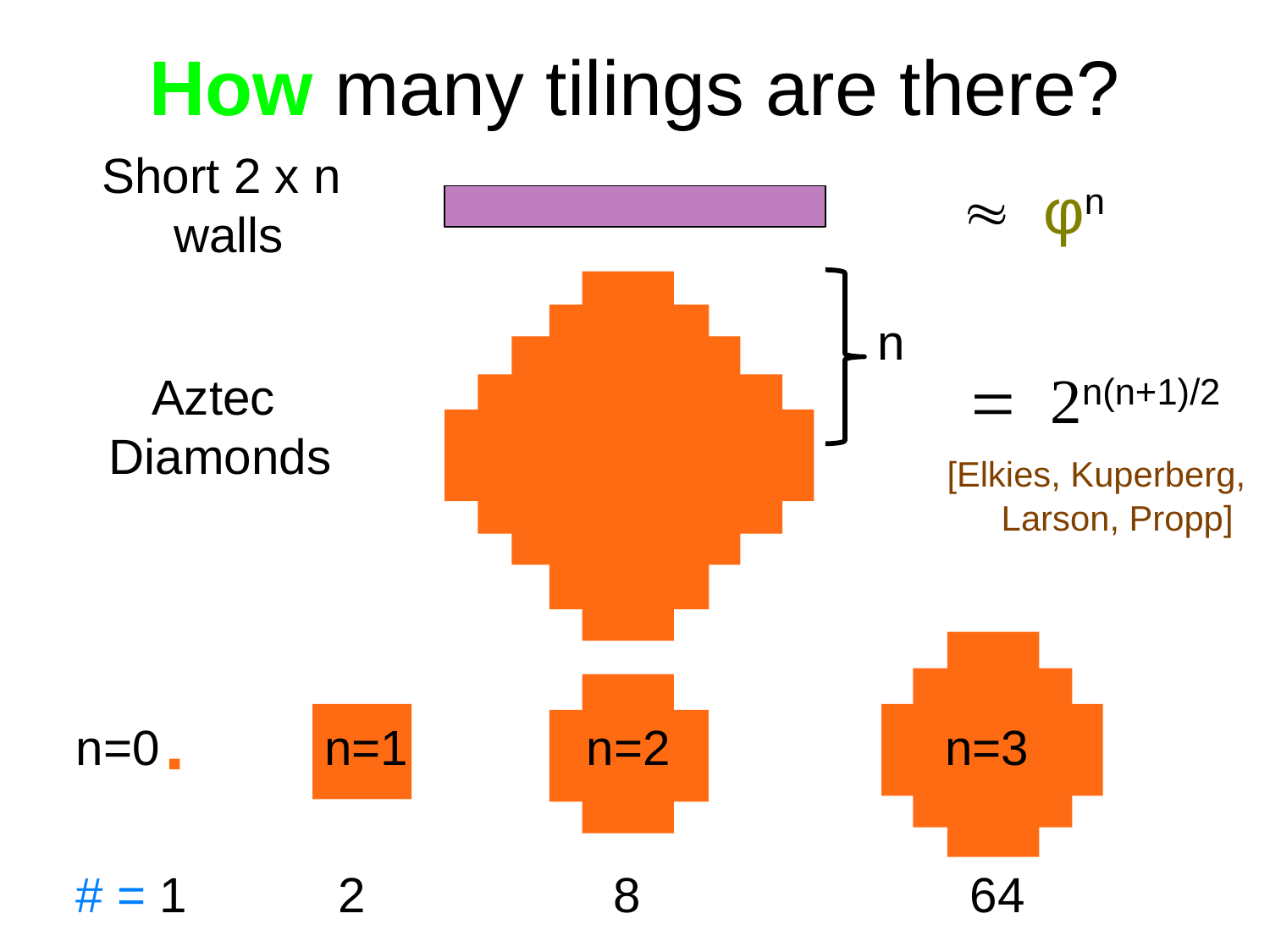

# How many tilings are there?
Short 2 x n
walls
≈ φn

n

= 2n(n+1)/2
Aztec
Diamonds
  [Elkies, Kuperberg,
        Larson, Propp]

n=0            n=1             n=2                    n=3

# = 1           2                  8                        64